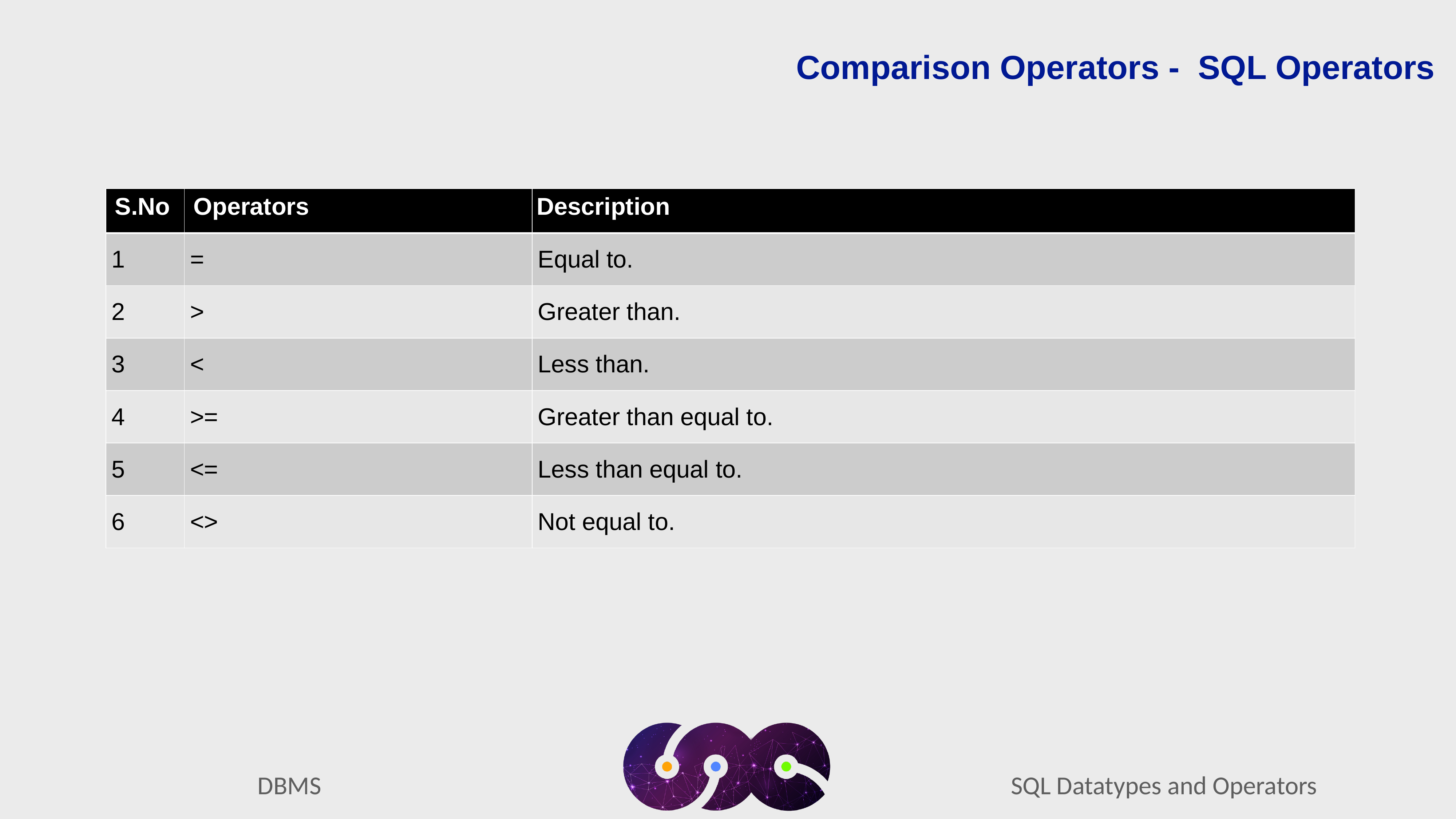

Comparison Operators -  SQL Operators
| S.No | Operators | Description |
| --- | --- | --- |
| 1 | = | Equal to. |
| 2 | > | Greater than. |
| 3 | < | Less than. |
| 4 | >= | Greater than equal to. |
| 5 | <= | Less than equal to. |
| 6 | <> | Not equal to. |
SQL Datatypes and Operators